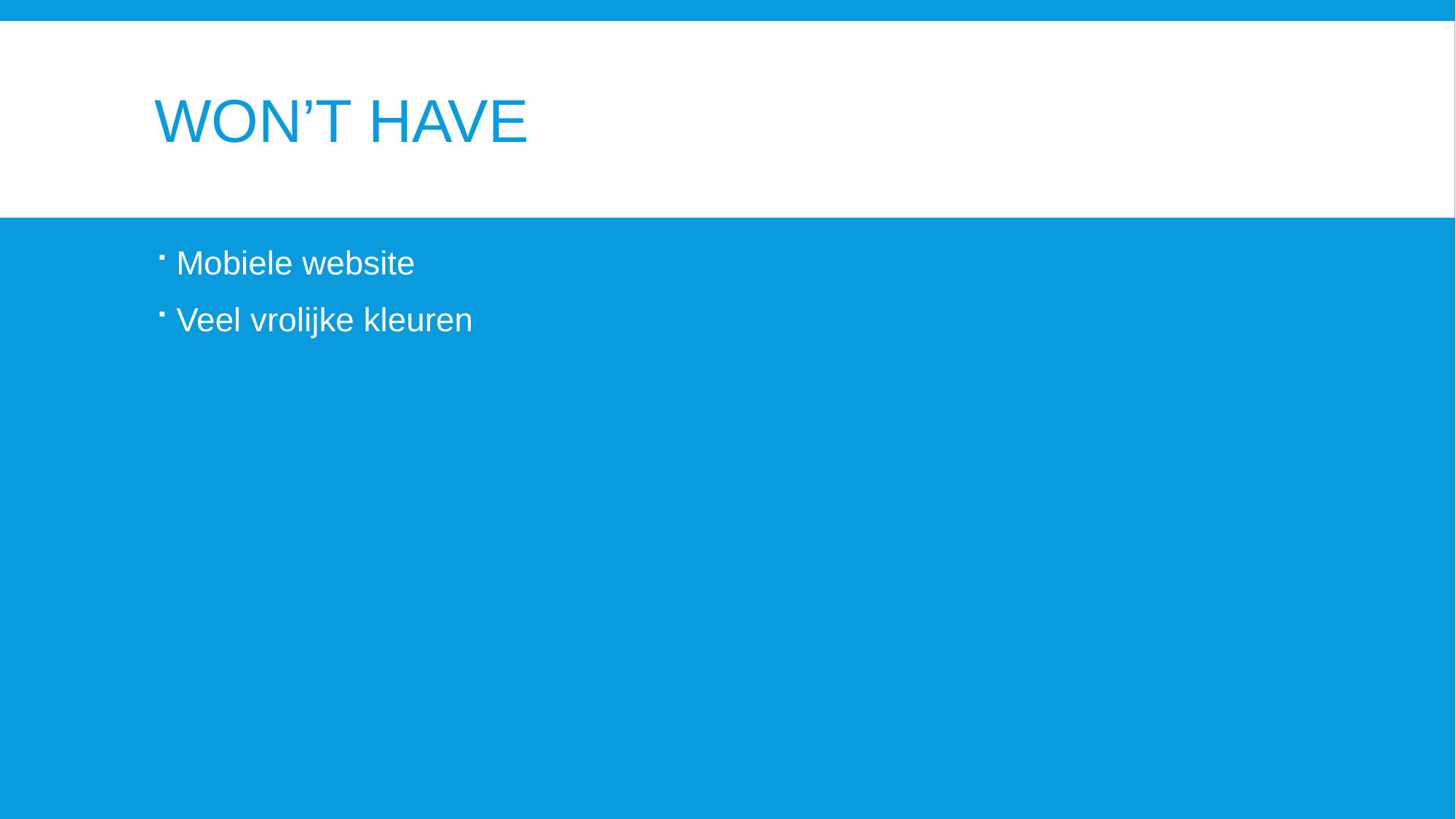

# Won’t have
Mobiele website
Veel vrolijke kleuren